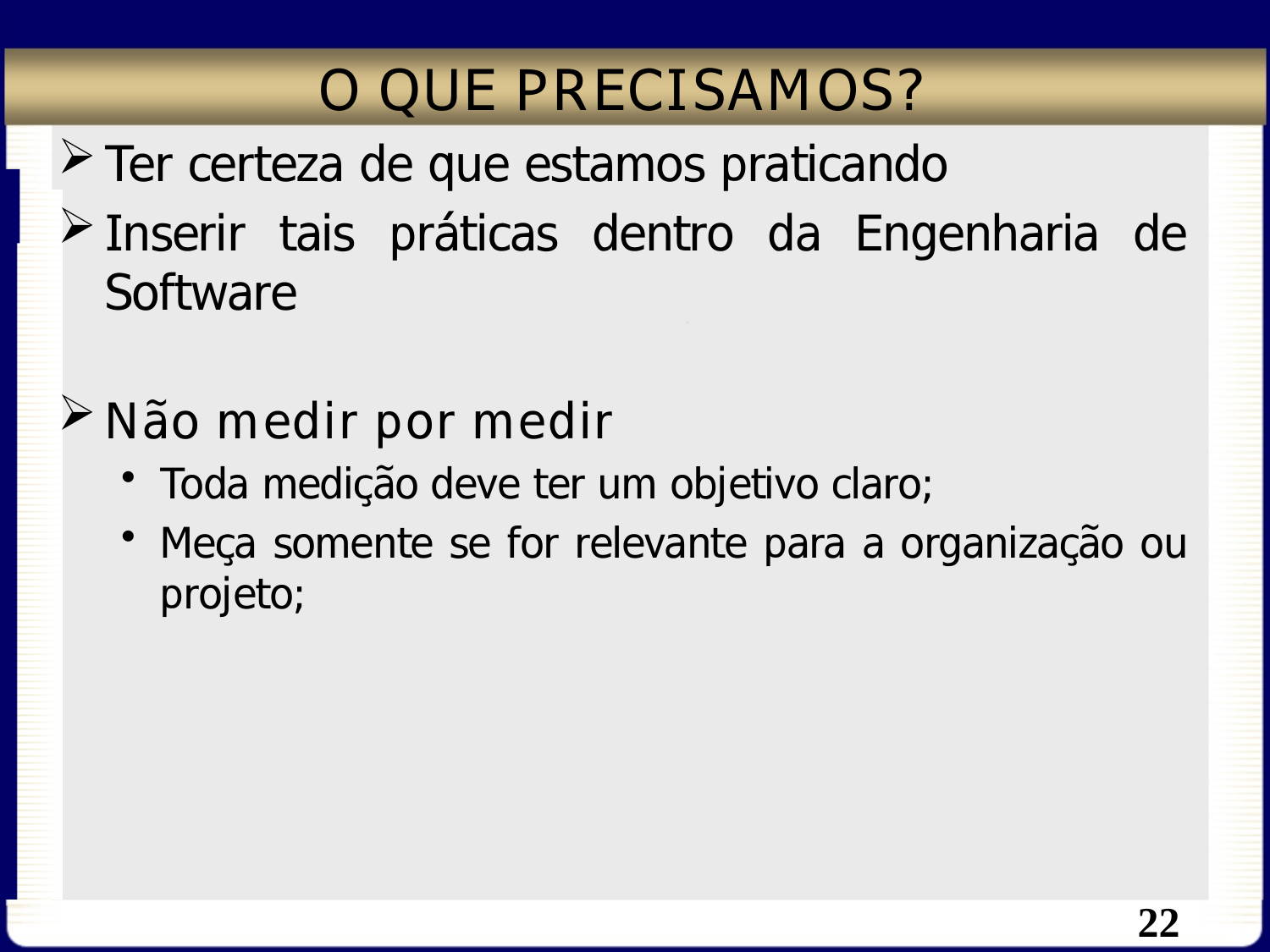

# O QUE PRECISAMOS?
Ter certeza de que estamos praticando
Inserir tais práticas dentro da Engenharia de Software

Não medir por medir
Toda medição deve ter um objetivo claro;
Meça somente se for relevante para a organização ou projeto;
22